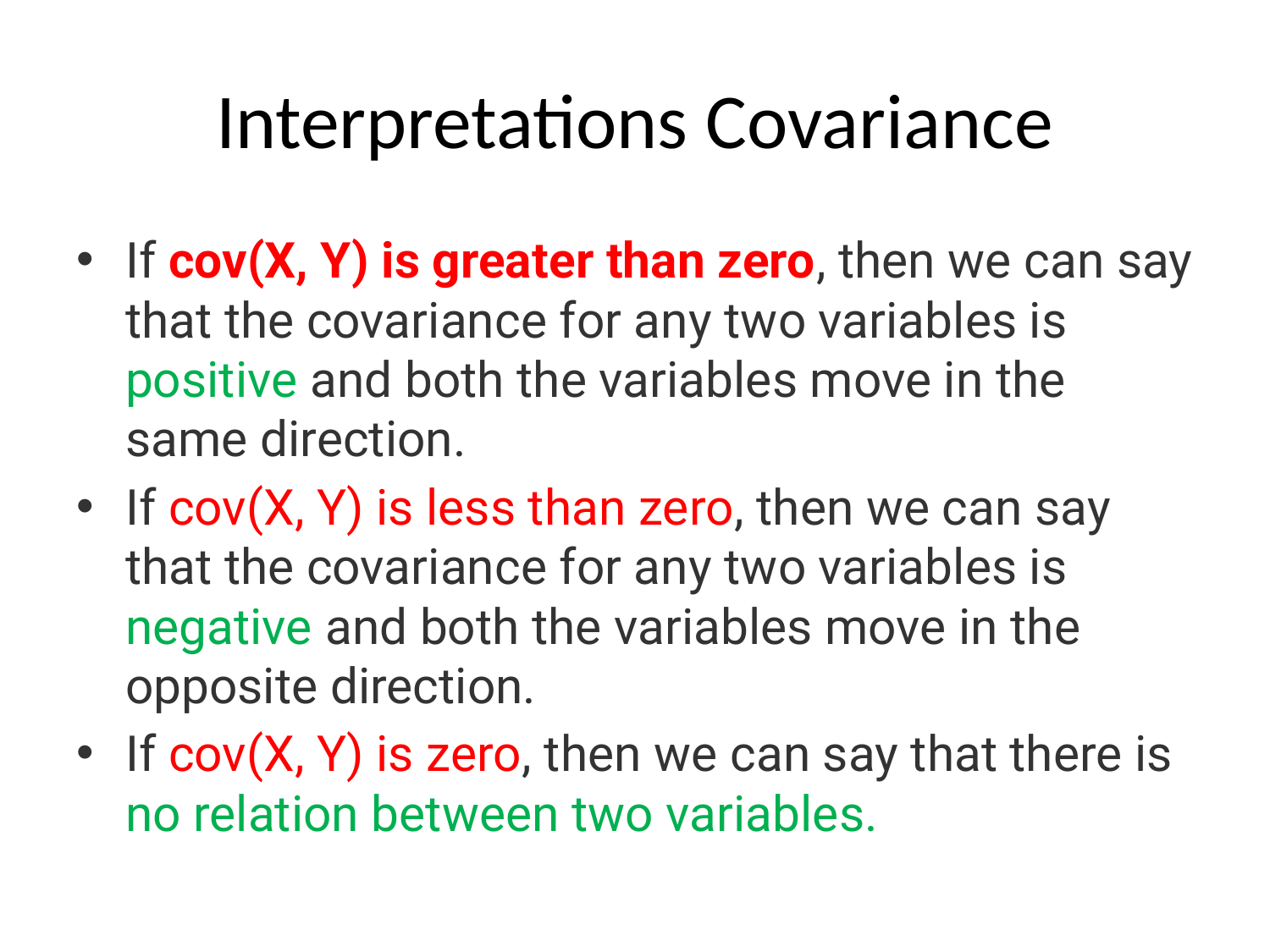

# Interpretations Covariance
If cov(X, Y) is greater than zero, then we can say that the covariance for any two variables is positive and both the variables move in the same direction.
If cov(X, Y) is less than zero, then we can say that the covariance for any two variables is negative and both the variables move in the opposite direction.
If cov(X, Y) is zero, then we can say that there is no relation between two variables.